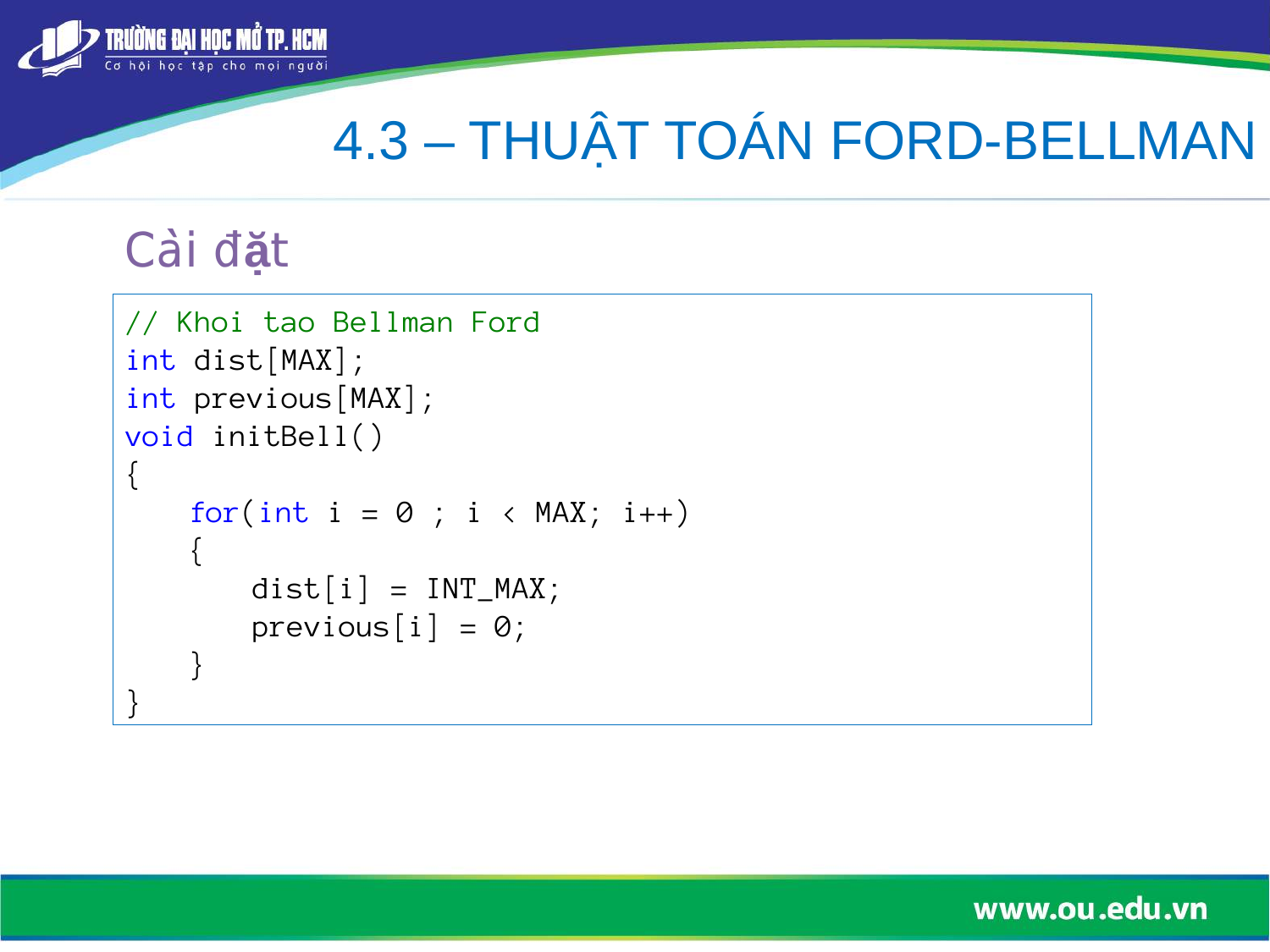

4.3 – THUẬT TOÁN FORD-BELLMAN
# Cài đặt
// Khoi tao Bellman Ford
int dist[MAX];
int previous[MAX];
void initBell()
{
for(int i = 0 ; i < MAX; i++)
{
dist[i] = INT_MAX;
previous[i] = 0;
}
}